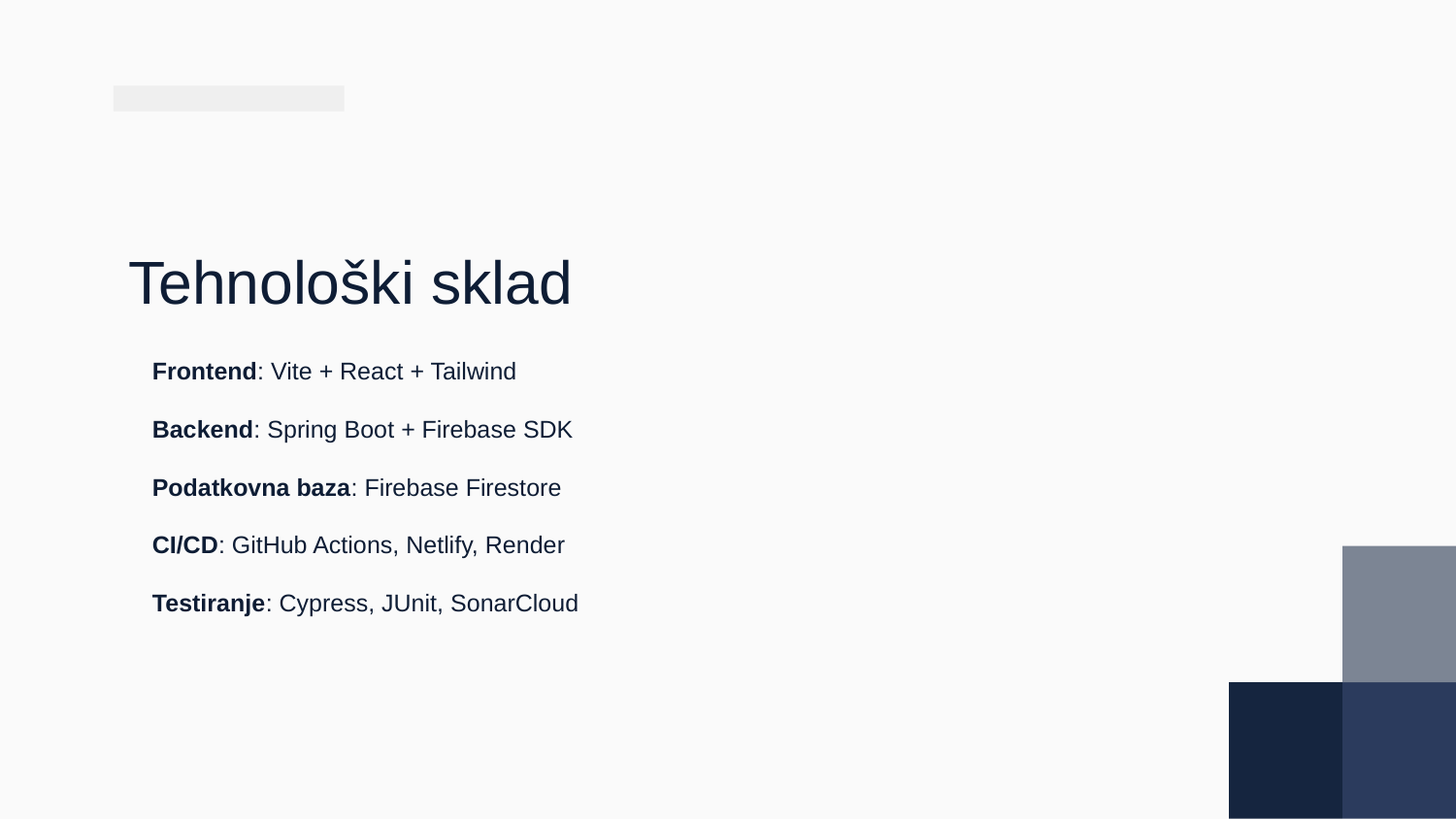

# Tehnološki sklad
Frontend: Vite + React + Tailwind

Backend: Spring Boot + Firebase SDK

Podatkovna baza: Firebase Firestore

CI/CD: GitHub Actions, Netlify, Render

Testiranje: Cypress, JUnit, SonarCloud